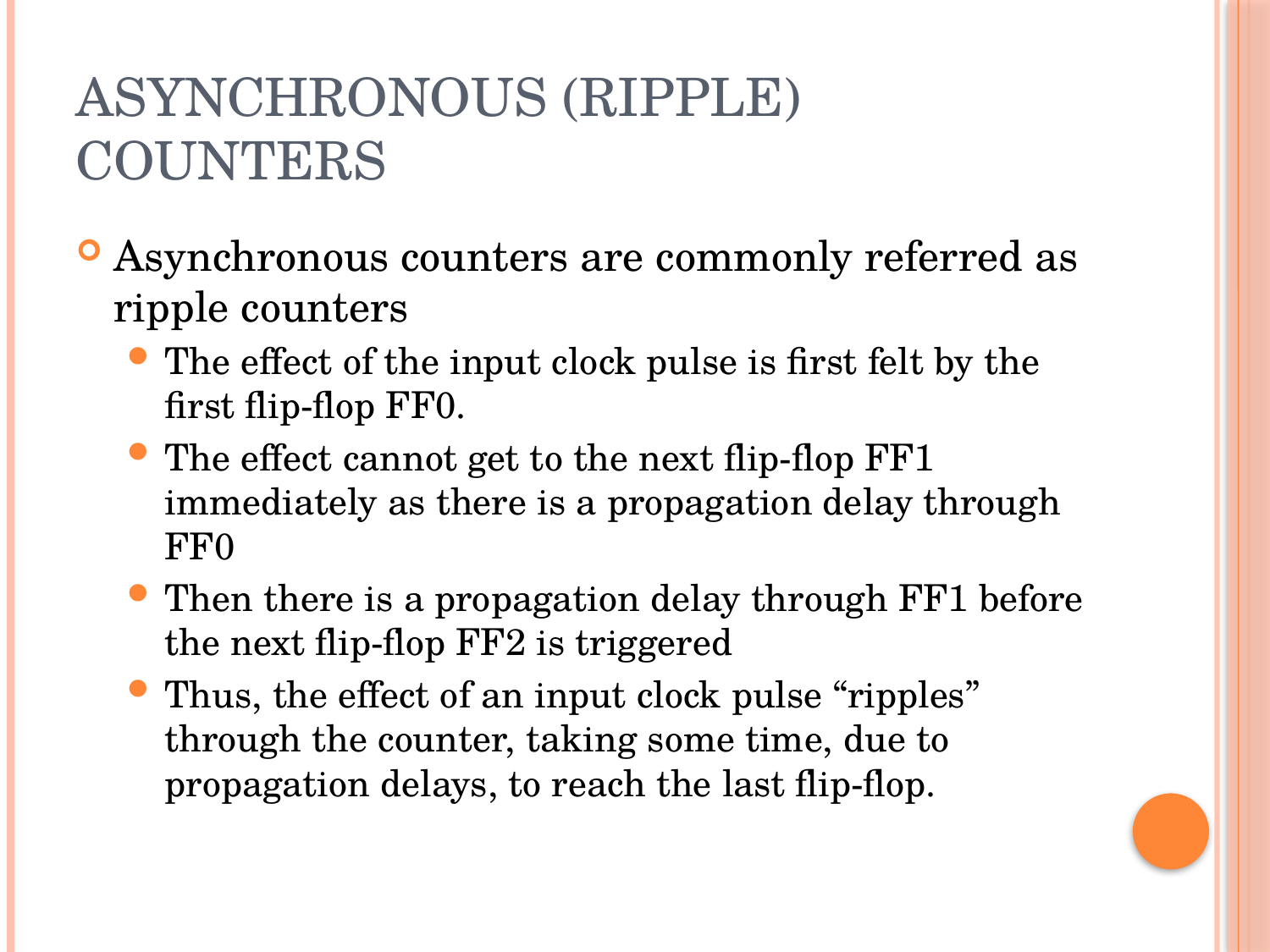

# Asynchronous (Ripple) Counters
Asynchronous counters are commonly referred as ripple counters
The effect of the input clock pulse is first felt by the first flip-flop FF0.
The effect cannot get to the next flip-flop FF1 immediately as there is a propagation delay through FF0
Then there is a propagation delay through FF1 before the next flip-flop FF2 is triggered
Thus, the effect of an input clock pulse “ripples” through the counter, taking some time, due to propagation delays, to reach the last flip-flop.